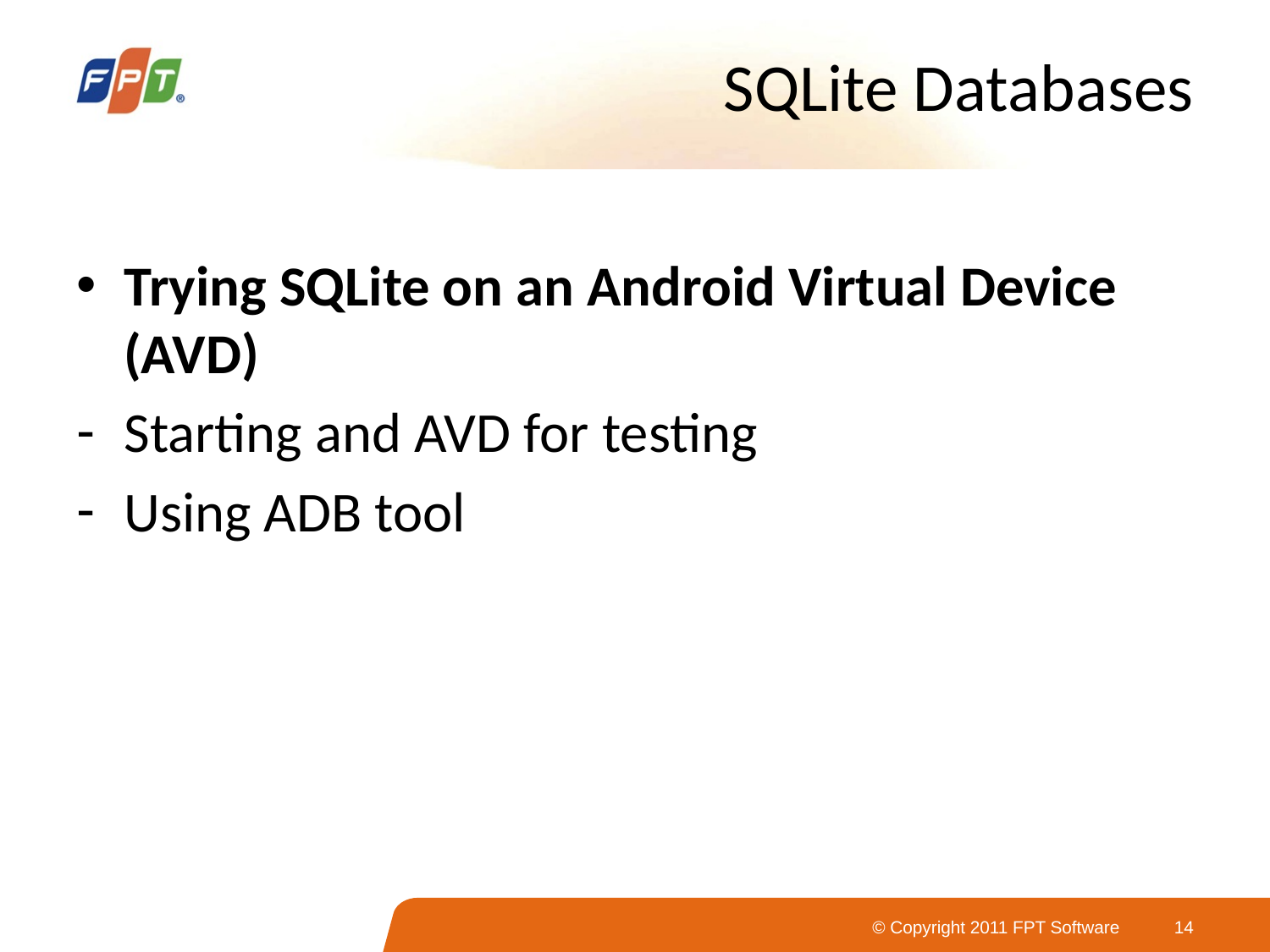

# SQLite Databases
Trying SQLite on an Android Virtual Device (AVD)
Starting and AVD for testing
Using ADB tool